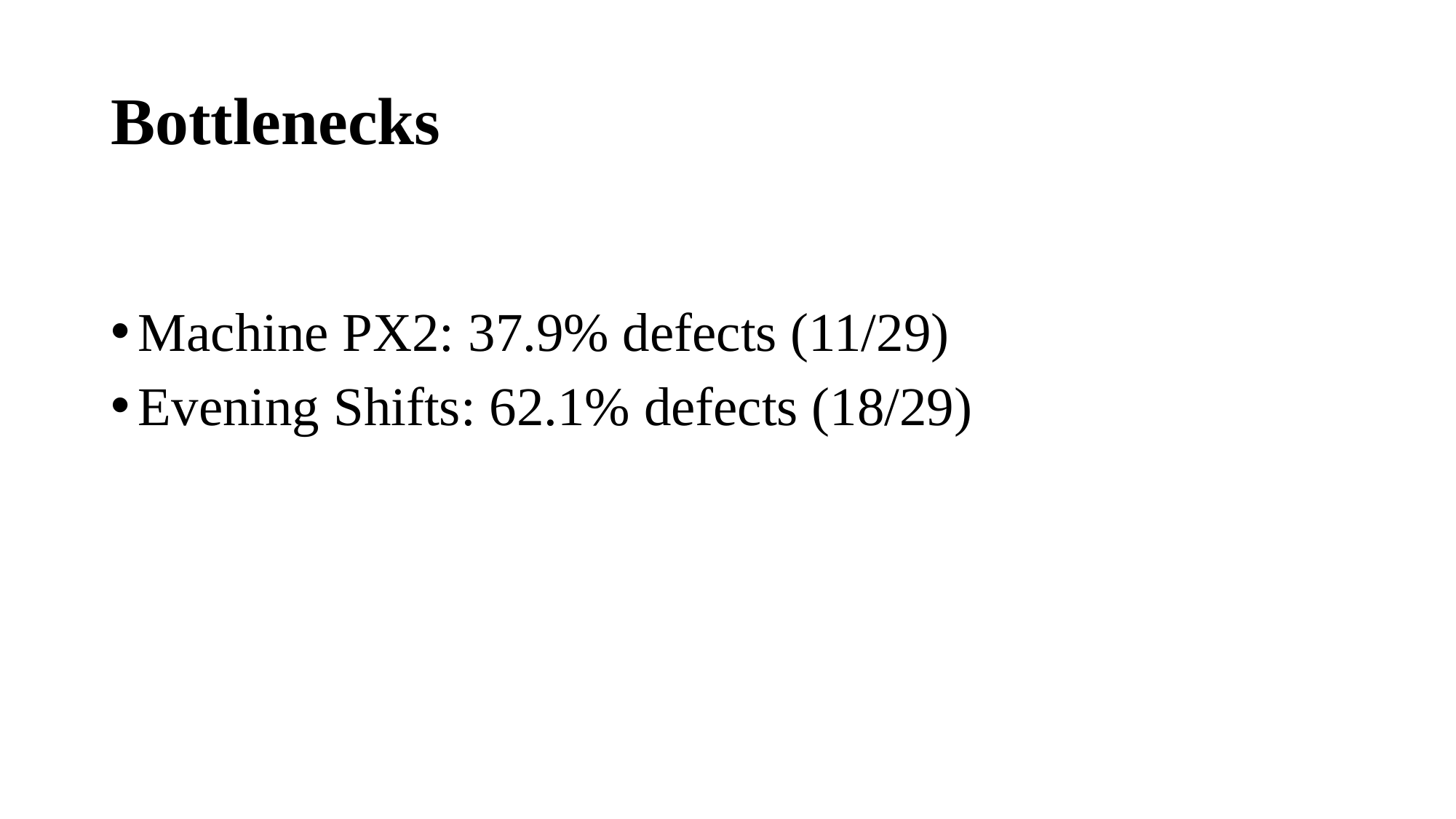

# Bottlenecks

Machine PX2: 37.9% defects (11/29)
Evening Shifts: 62.1% defects (18/29)